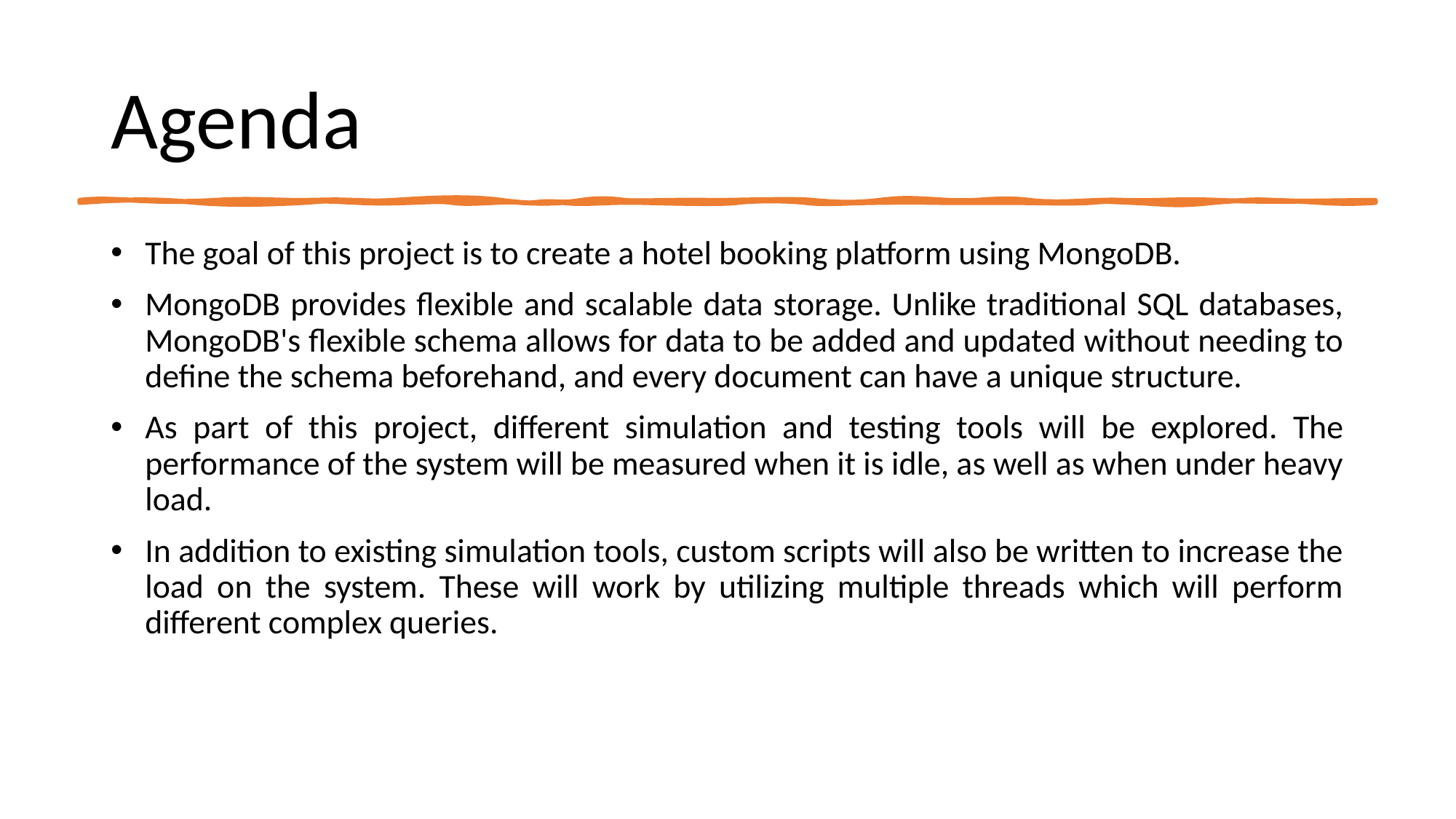

# Agenda

The goal of this project is to create a hotel booking platform using MongoDB.
MongoDB provides flexible and scalable data storage. Unlike traditional SQL databases, MongoDB's flexible schema allows for data to be added and updated without needing to define the schema beforehand, and every document can have a unique structure.
As part of this project, different simulation and testing tools will be explored. The performance of the system will be measured when it is idle, as well as when under heavy load.
In addition to existing simulation tools, custom scripts will also be written to increase the load on the system. These will work by utilizing multiple threads which will perform different complex queries.